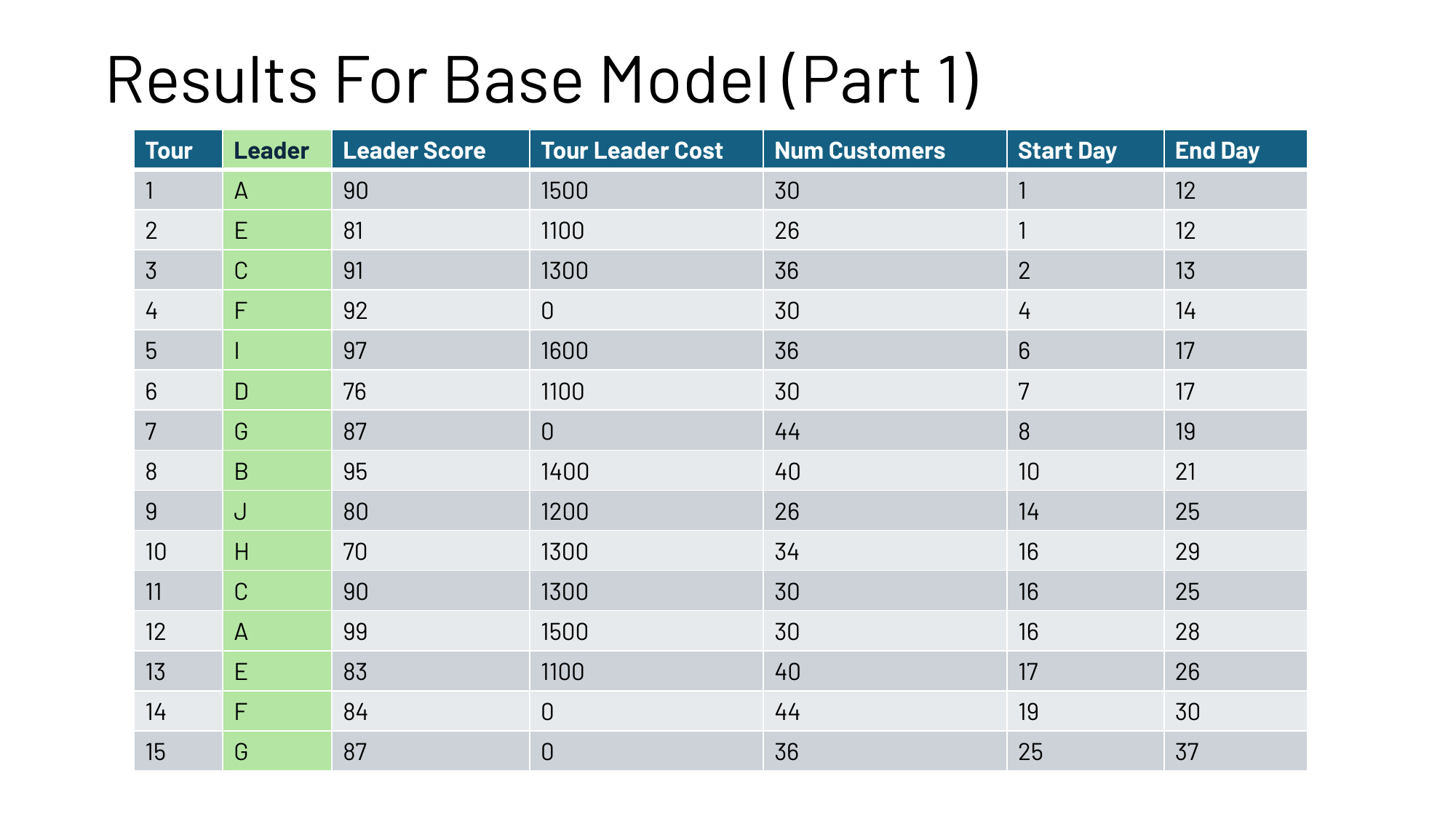

# Results For Base Model (Part 1)
| Tour | Leader | Leader Score | Tour Leader Cost | Num Customers | Start Day | End Day |
| --- | --- | --- | --- | --- | --- | --- |
| 1 | A | 90 | 1500 | 30 | 1 | 12 |
| 2 | E | 81 | 1100 | 26 | 1 | 12 |
| 3 | C | 91 | 1300 | 36 | 2 | 13 |
| 4 | F | 92 | 0 | 30 | 4 | 14 |
| 5 | I | 97 | 1600 | 36 | 6 | 17 |
| 6 | D | 76 | 1100 | 30 | 7 | 17 |
| 7 | G | 87 | 0 | 44 | 8 | 19 |
| 8 | B | 95 | 1400 | 40 | 10 | 21 |
| 9 | J | 80 | 1200 | 26 | 14 | 25 |
| 10 | H | 70 | 1300 | 34 | 16 | 29 |
| 11 | C | 90 | 1300 | 30 | 16 | 25 |
| 12 | A | 99 | 1500 | 30 | 16 | 28 |
| 13 | E | 83 | 1100 | 40 | 17 | 26 |
| 14 | F | 84 | 0 | 44 | 19 | 30 |
| 15 | G | 87 | 0 | 36 | 25 | 37 |